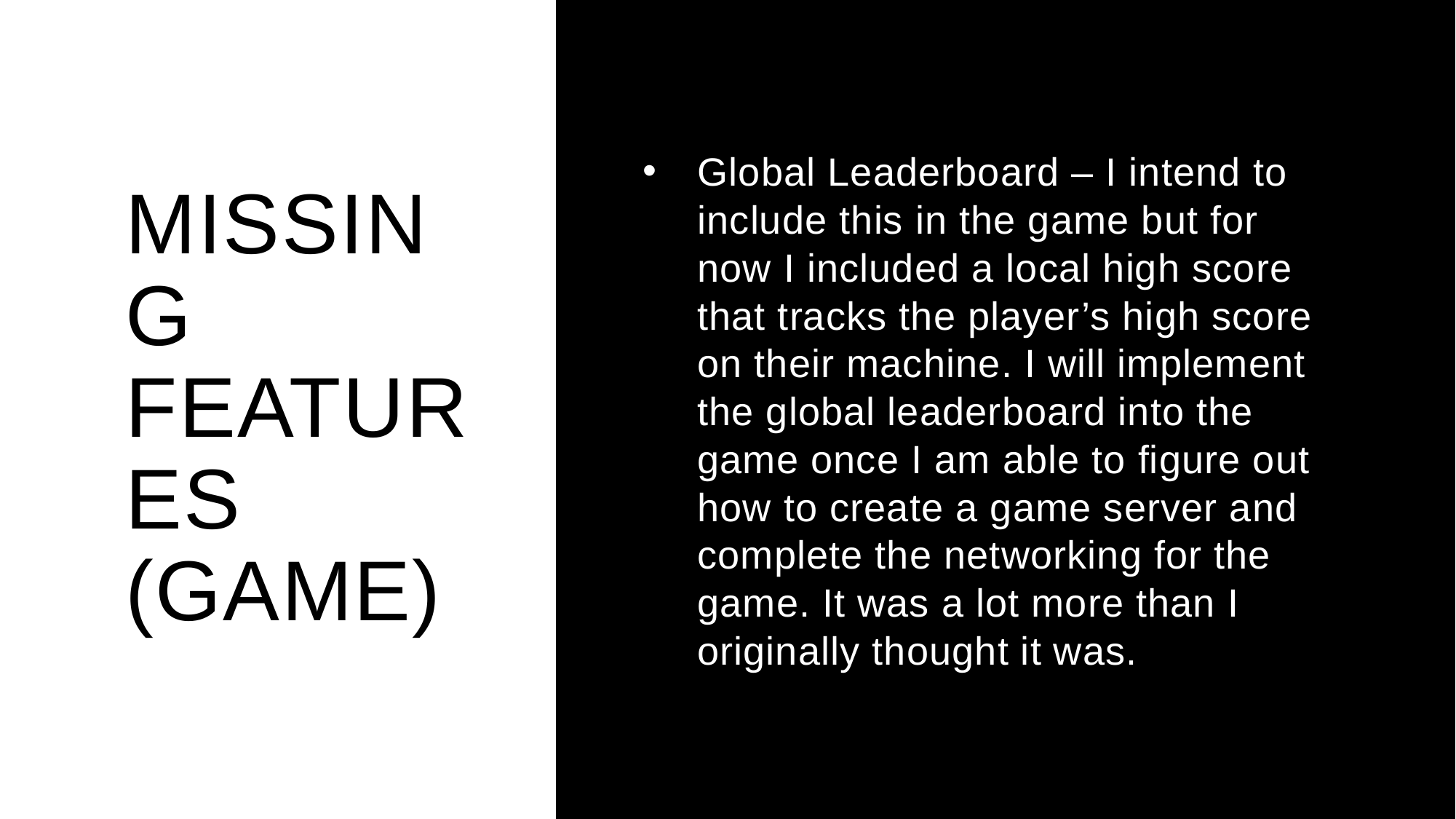

# Missing features (Game)
Global Leaderboard – I intend to include this in the game but for now I included a local high score that tracks the player’s high score on their machine. I will implement the global leaderboard into the game once I am able to figure out how to create a game server and complete the networking for the game. It was a lot more than I originally thought it was.